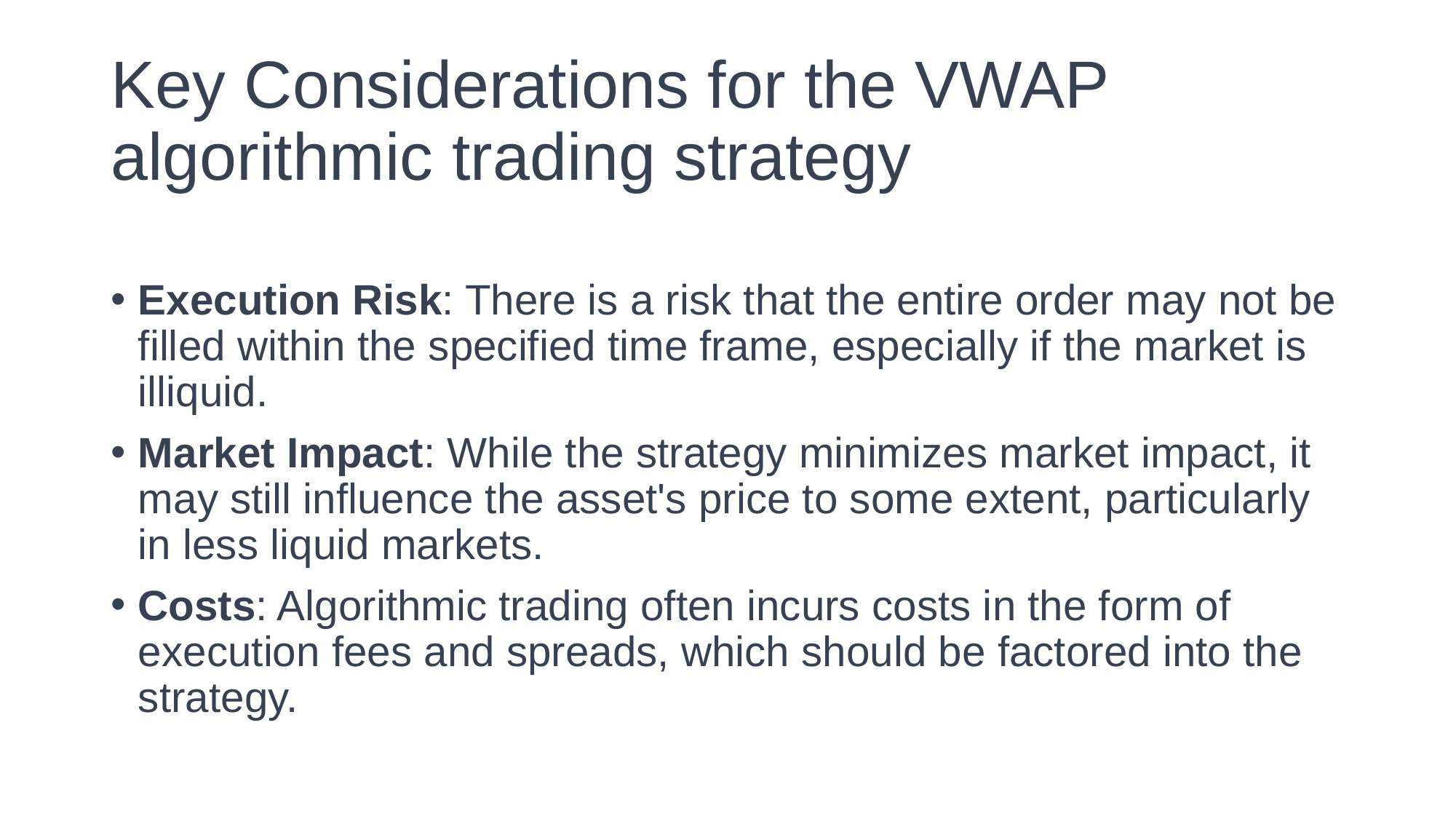

# Key Considerations for the VWAP algorithmic trading strategy
Execution Risk: There is a risk that the entire order may not be filled within the specified time frame, especially if the market is illiquid.
Market Impact: While the strategy minimizes market impact, it may still influence the asset's price to some extent, particularly in less liquid markets.
Costs: Algorithmic trading often incurs costs in the form of execution fees and spreads, which should be factored into the strategy.